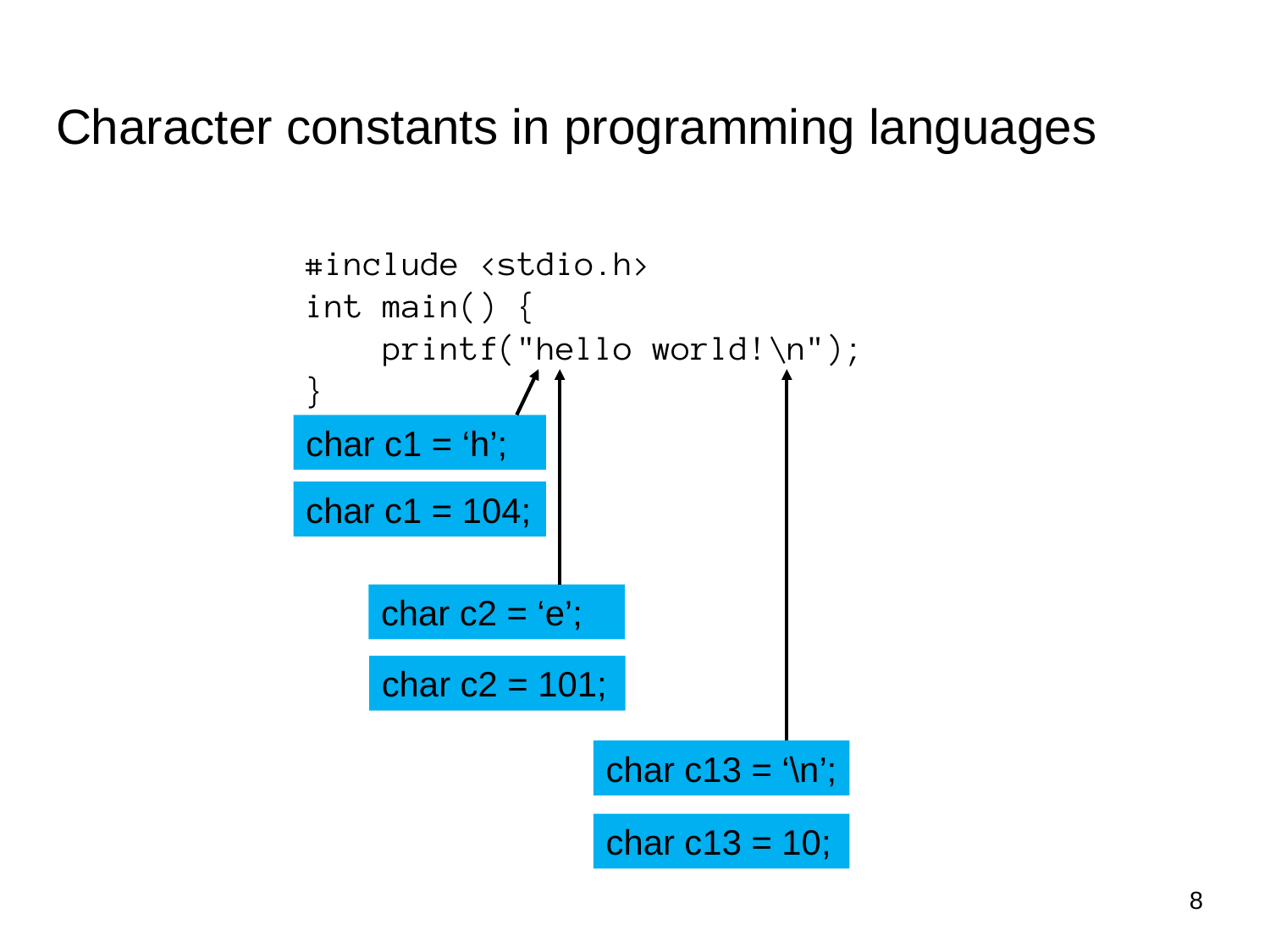

# Character constants in programming languages
#include <stdio.h>
int main() {
    printf("hello world!\n");
}
char c2 = ‘e’;
char c2 = 101;
char c13 = ‘\n’;
char c13 = 10;
char c1 = ‘h’;
char c1 = 104;
8